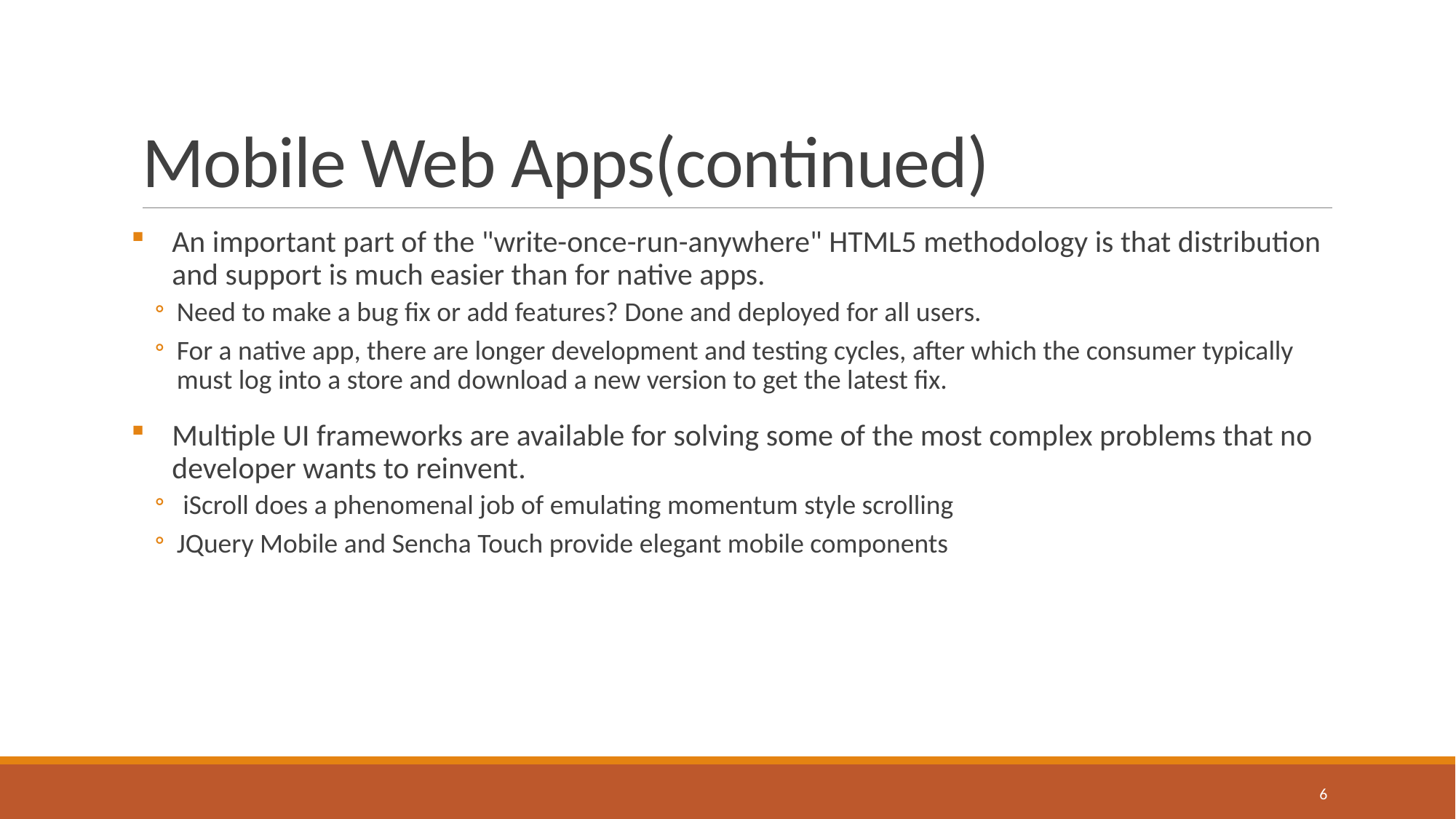

# Mobile Web Apps(continued)
An important part of the "write-once-run-anywhere" HTML5 methodology is that distribution and support is much easier than for native apps.
Need to make a bug fix or add features? Done and deployed for all users.
For a native app, there are longer development and testing cycles, after which the consumer typically must log into a store and download a new version to get the latest fix.
Multiple UI frameworks are available for solving some of the most complex problems that no developer wants to reinvent.
 iScroll does a phenomenal job of emulating momentum style scrolling
JQuery Mobile and Sencha Touch provide elegant mobile components
6